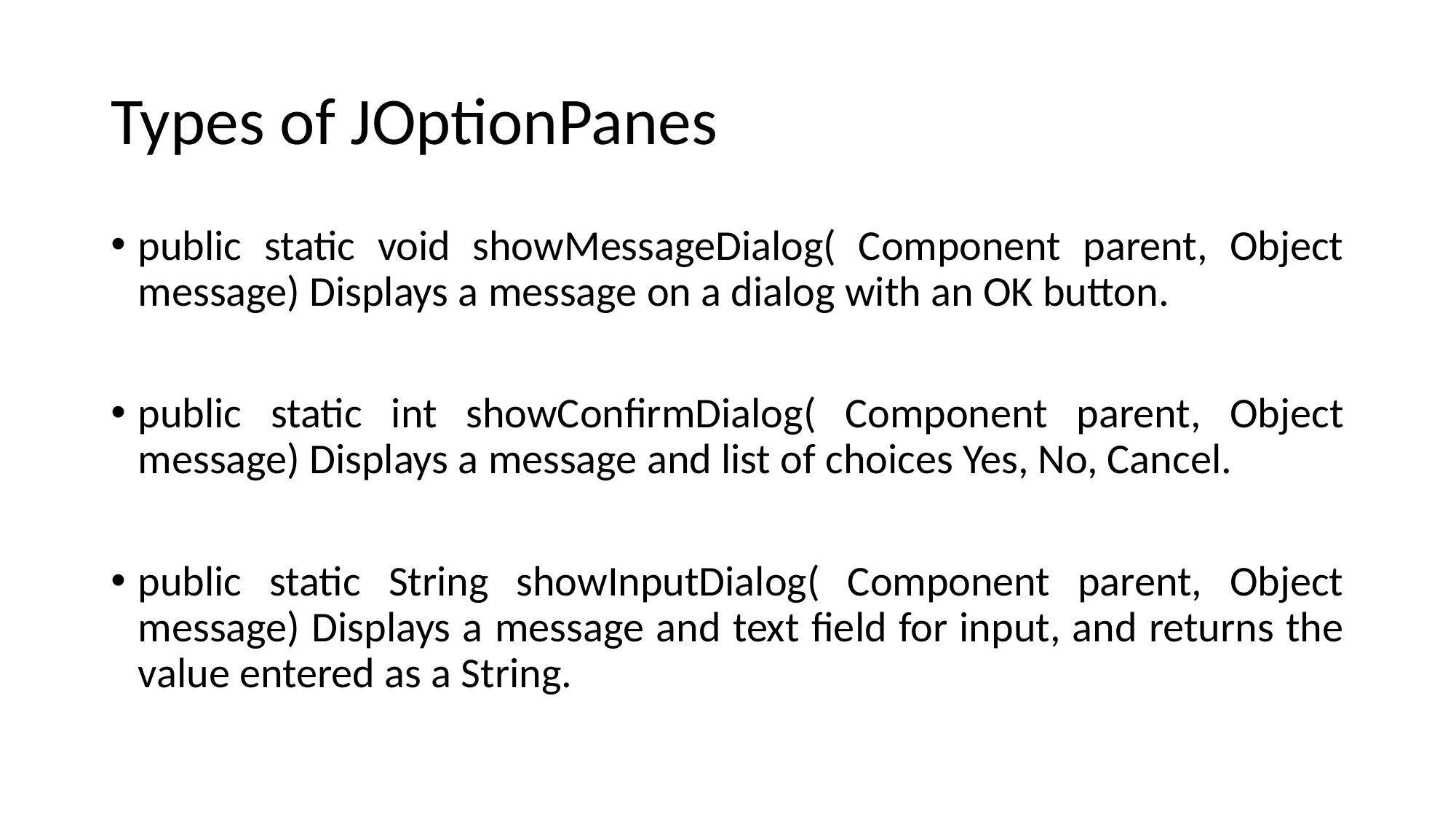

# Types of JOptionPanes
public static void showMessageDialog( Component parent, Object message) Displays a message on a dialog with an OK button.

public static int showConfirmDialog( Component parent, Object message) Displays a message and list of choices Yes, No, Cancel.

public static String showInputDialog( Component parent, Object message) Displays a message and text field for input, and returns the value entered as a String.